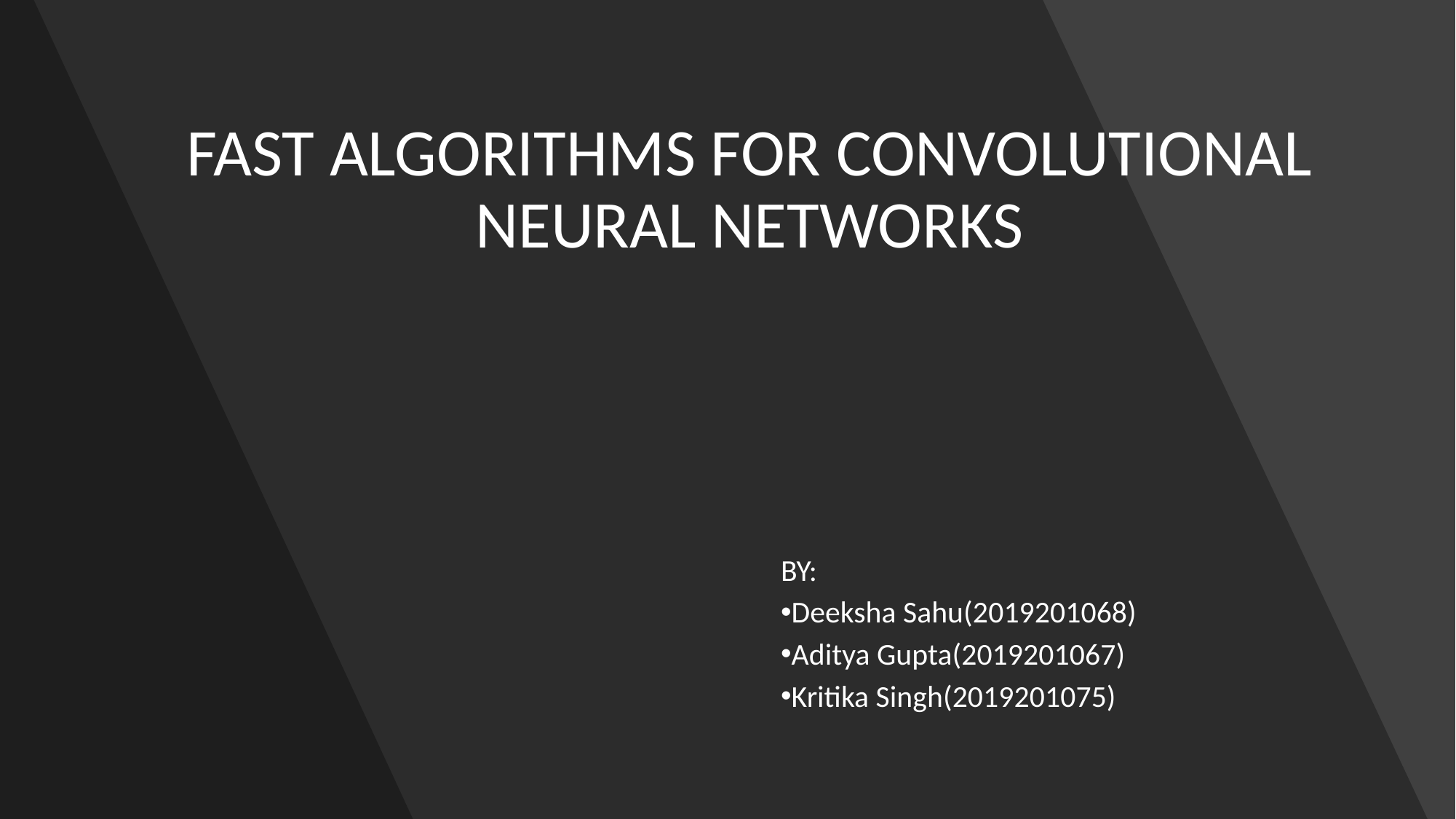

# FAST ALGORITHMS FOR CONVOLUTIONAL NEURAL NETWORKS

BY:
Deeksha Sahu(2019201068)
Aditya Gupta(2019201067)
Kritika Singh(2019201075)